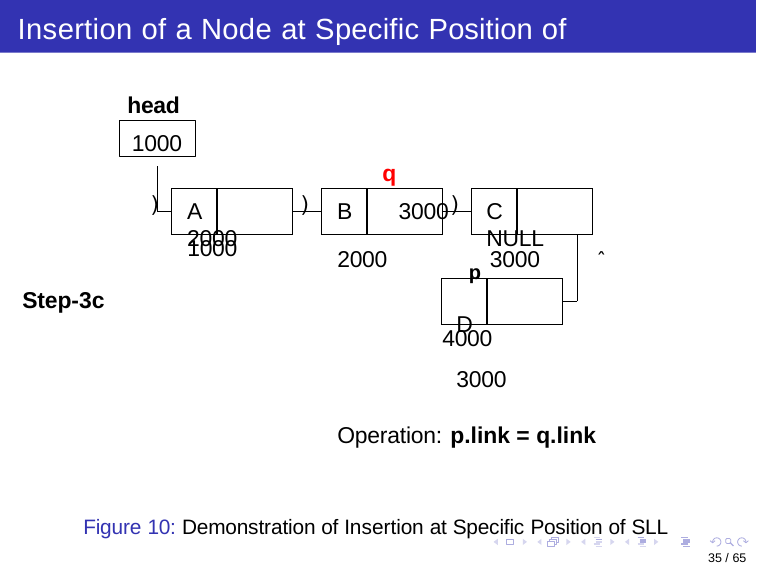

# Insertion of a Node at Specific Position of SLL
head
1000
q
B	3000
2000	p 3000	ˆ
D	3000

)
)
)
C	NULL
A	2000

1000

Step-3c
4000
Operation: p.link = q.link
Figure 10: Demonstration of Insertion at Specific Position of SLL
35 / 65